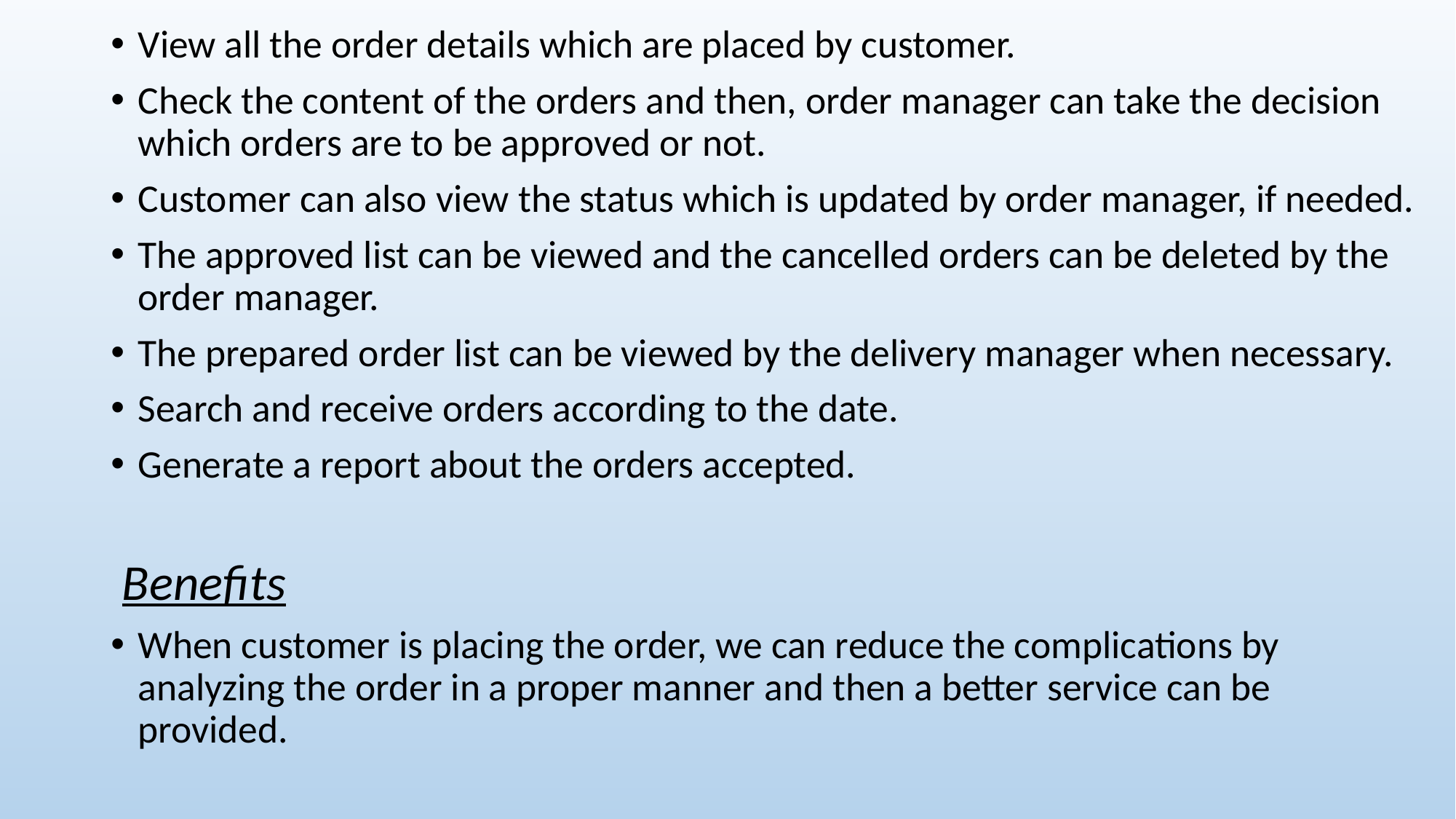

View all the order details which are placed by customer.
Check the content of the orders and then, order manager can take the decision which orders are to be approved or not.
Customer can also view the status which is updated by order manager, if needed.
The approved list can be viewed and the cancelled orders can be deleted by the order manager.
The prepared order list can be viewed by the delivery manager when necessary.
Search and receive orders according to the date.
Generate a report about the orders accepted.

 Benefits
When customer is placing the order, we can reduce the complications by  analyzing the order in a proper manner and then a better service can be provided.